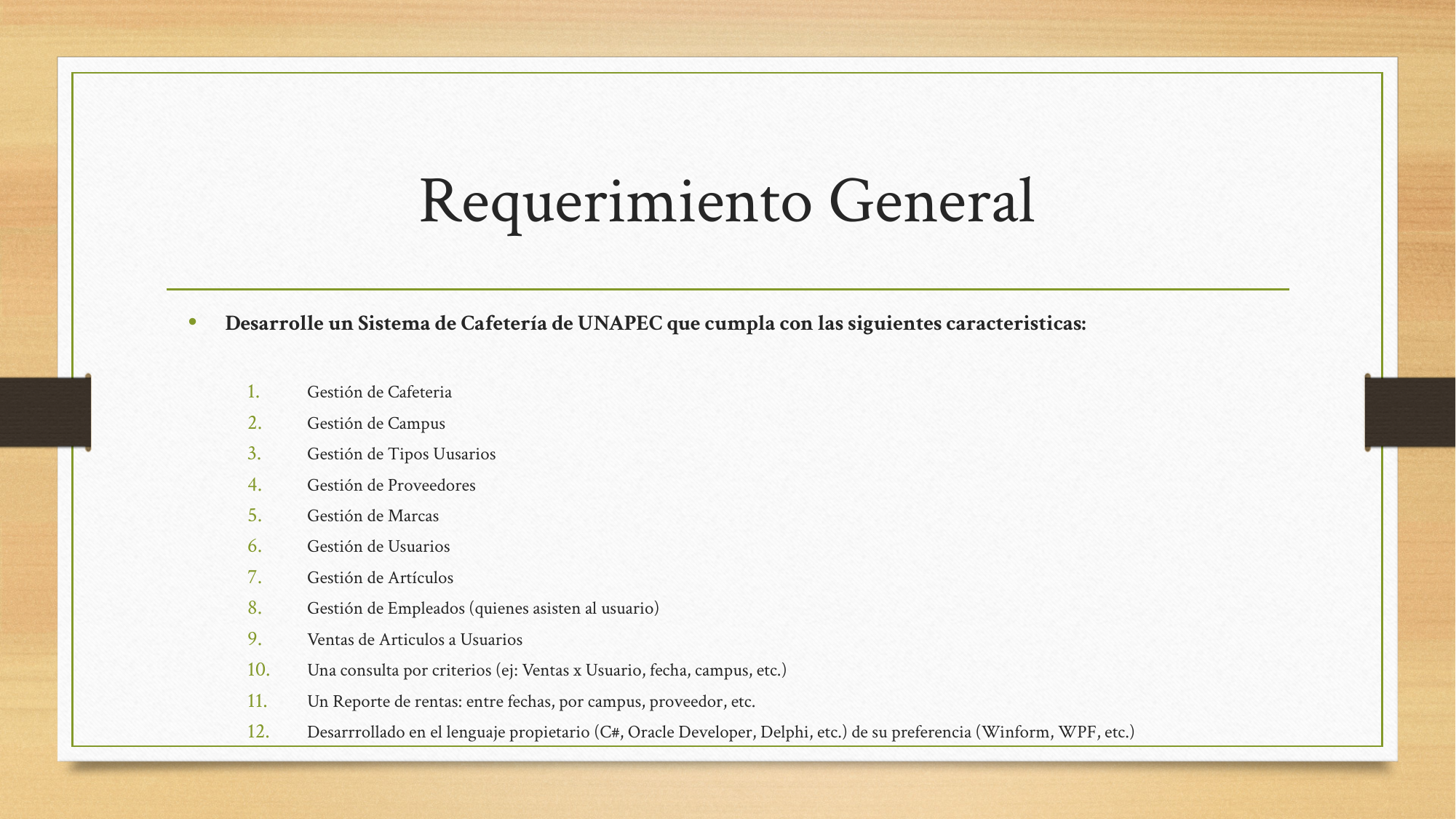

# Requerimiento General
Desarrolle un Sistema de Cafetería de UNAPEC que cumpla con las siguientes caracteristicas:

Gestión de Cafeteria
Gestión de Campus
Gestión de Tipos Uusarios
Gestión de Proveedores
Gestión de Marcas
Gestión de Usuarios
Gestión de Artículos
Gestión de Empleados (quienes asisten al usuario)
Ventas de Articulos a Usuarios
Una consulta por criterios (ej: Ventas x Usuario, fecha, campus, etc.)
Un Reporte de rentas: entre fechas, por campus, proveedor, etc.
Desarrrollado en el lenguaje propietario (C#, Oracle Developer, Delphi, etc.) de su preferencia (Winform, WPF, etc.)